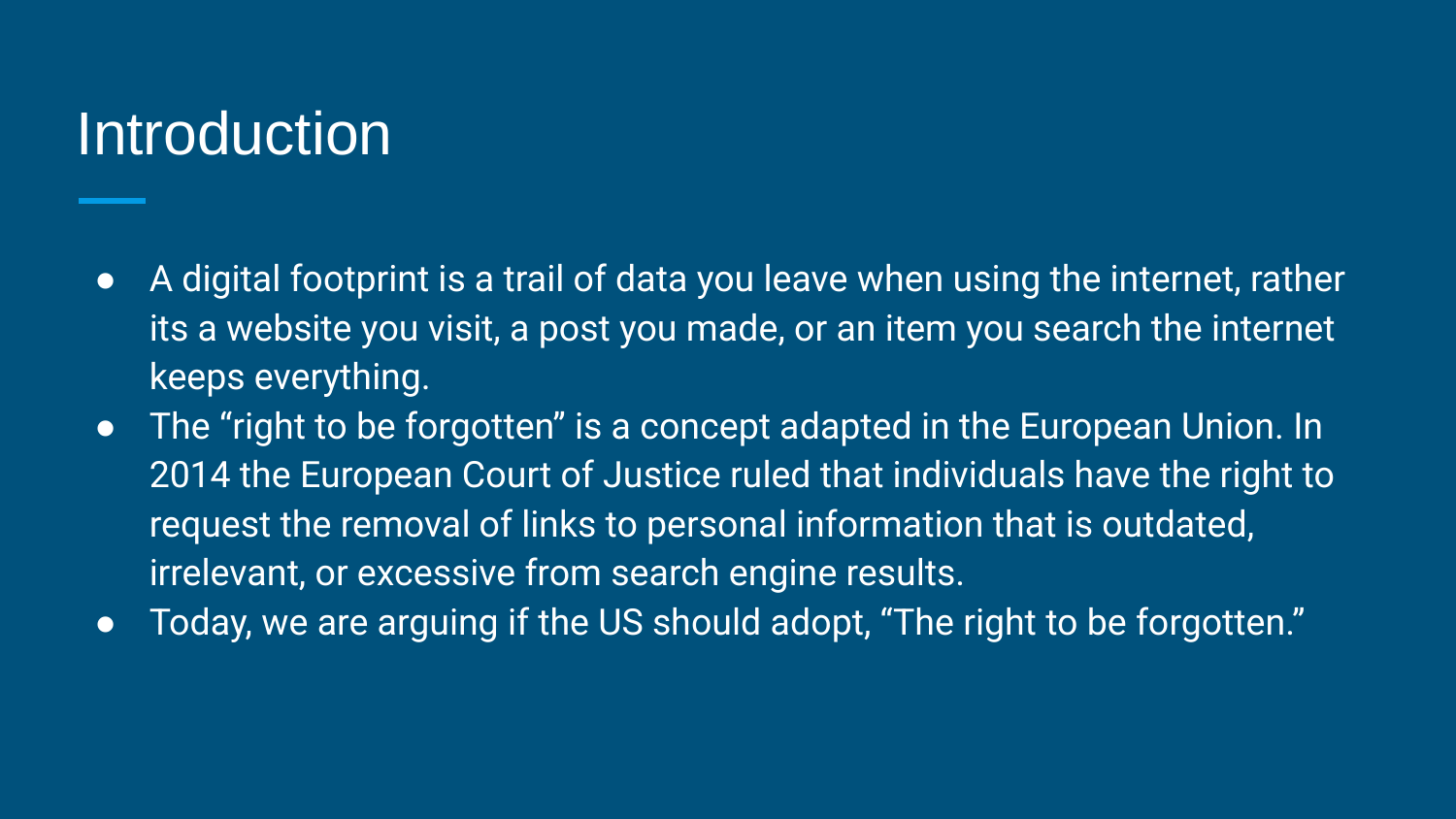

# Introduction
A digital footprint is a trail of data you leave when using the internet, rather its a website you visit, a post you made, or an item you search the internet keeps everything.
The “right to be forgotten” is a concept adapted in the European Union. In 2014 the European Court of Justice ruled that individuals have the right to request the removal of links to personal information that is outdated, irrelevant, or excessive from search engine results.
Today, we are arguing if the US should adopt, “The right to be forgotten.”